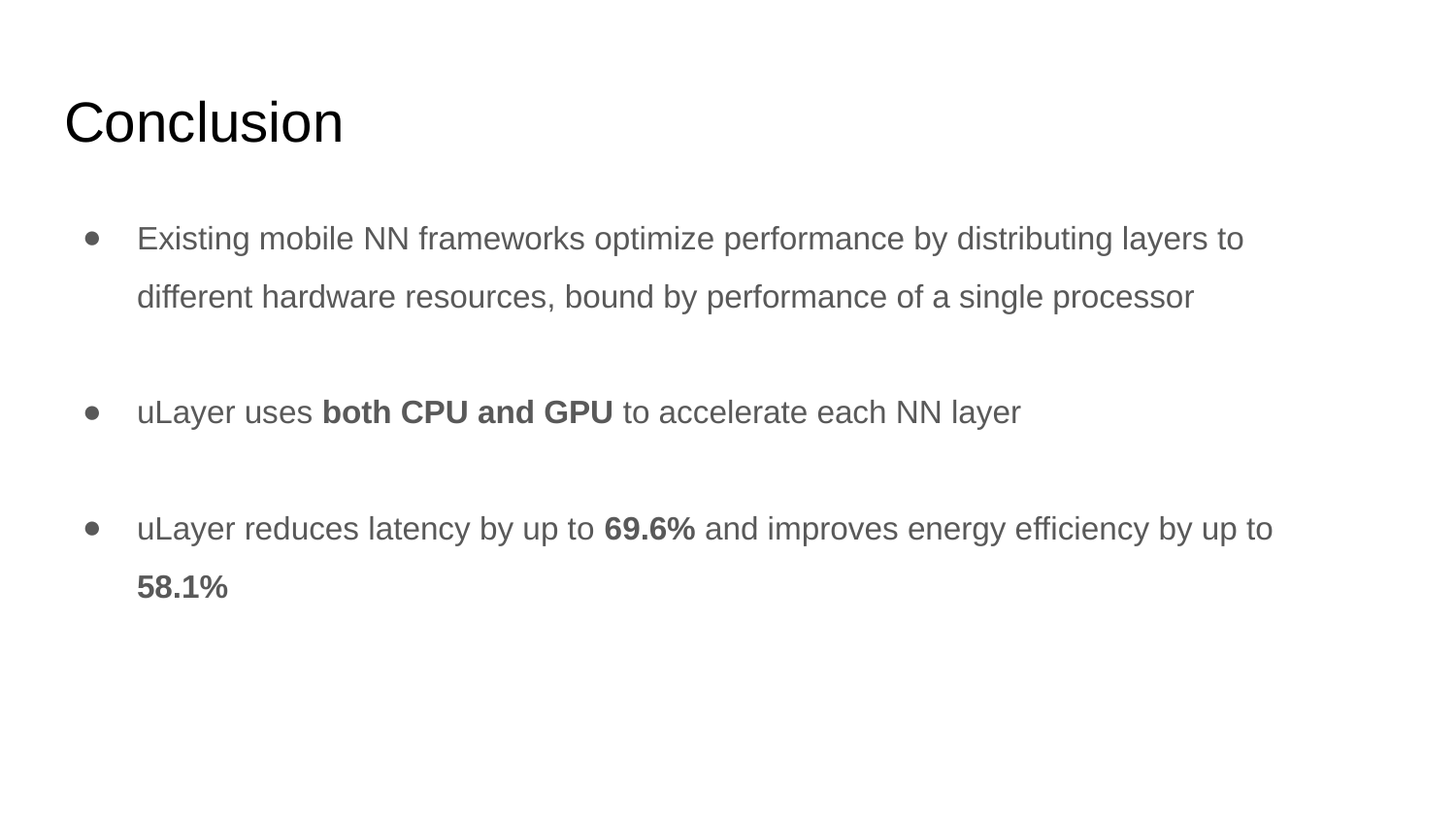

# Conclusion
Existing mobile NN frameworks optimize performance by distributing layers to different hardware resources, bound by performance of a single processor

uLayer uses both CPU and GPU to accelerate each NN layer

uLayer reduces latency by up to 69.6% and improves energy efficiency by up to 58.1%